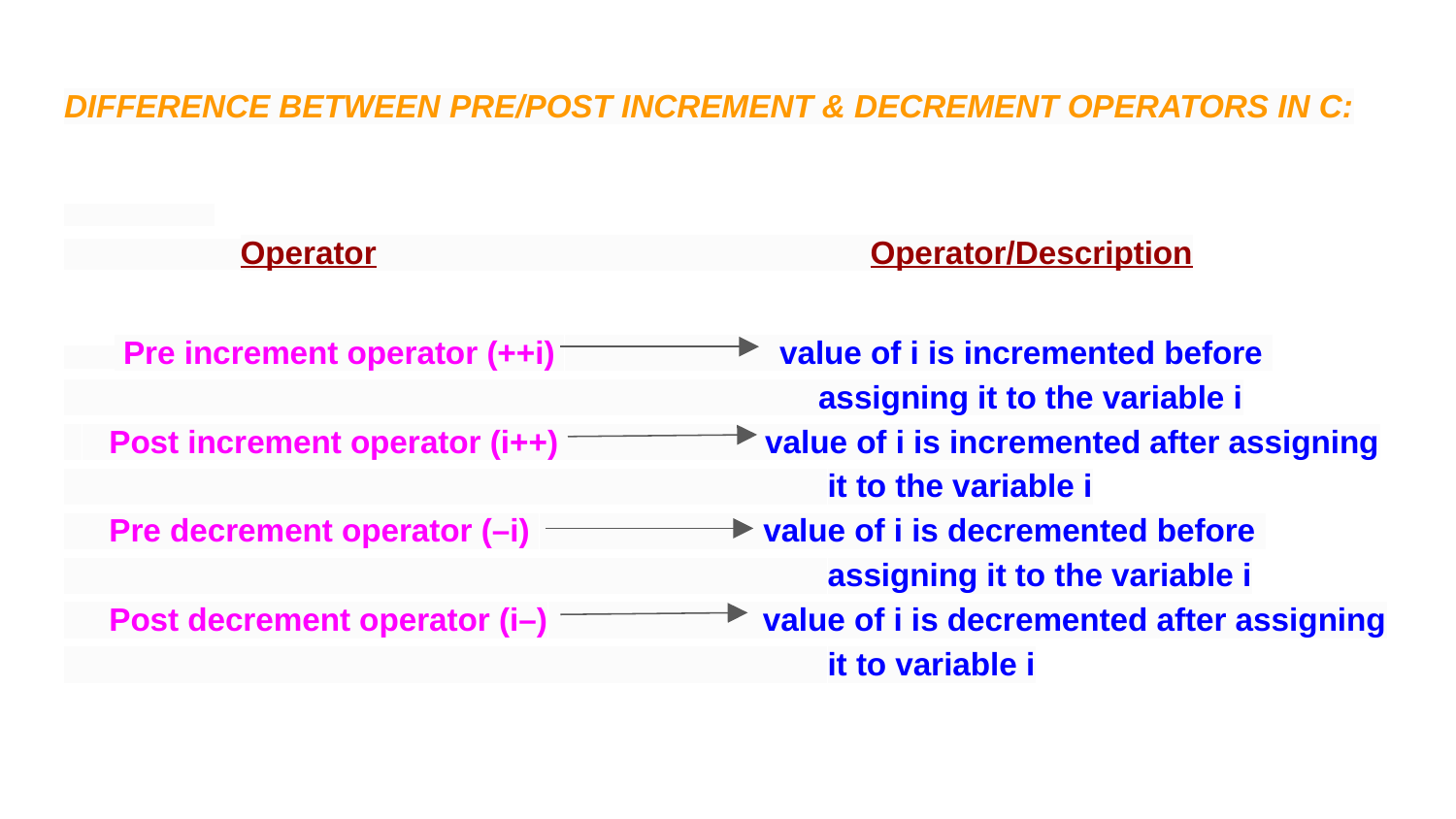

# DIFFERENCE BETWEEN PRE/POST INCREMENT & DECREMENT OPERATORS IN C:

                      Operator                                                       Operator/Description

          Pre increment operator (++i)                         value of i is incremented before
                                                                                    assigning it to the variable i
     Post increment operator (i++)                       value of i is incremented after assigning
                                                                                     it to the variable i
     Pre decrement operator (–i)                          value of i is decremented before
                                                                                     assigning it to the variable i
     Post decrement operator (i–)                        value of i is decremented after assigning
                                                                                     it to variable i